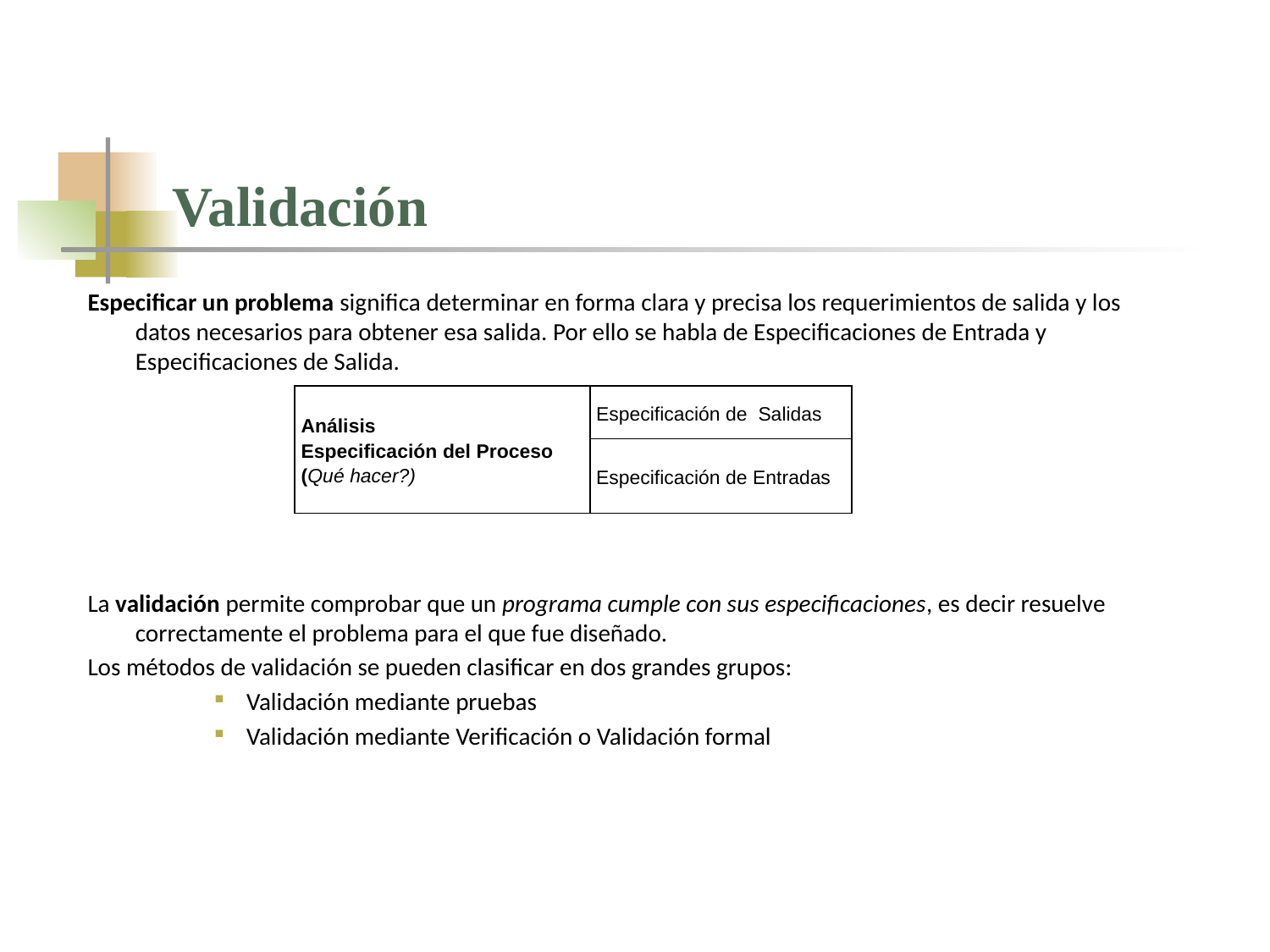

# Validación
Especificar un problema significa determinar en forma clara y precisa los requerimientos de salida y los datos necesarios para obtener esa salida. Por ello se habla de Especificaciones de Entrada y Especificaciones de Salida.

La validación permite comprobar que un programa cumple con sus especificaciones, es decir resuelve correctamente el problema para el que fue diseñado.
Los métodos de validación se pueden clasificar en dos grandes grupos:
Validación mediante pruebas
Validación mediante Verificación o Validación formal

| Análisis Especificación del Proceso (Qué hacer?) | Especificación de Salidas |
| --- | --- |
|  | Especificación de Entradas |